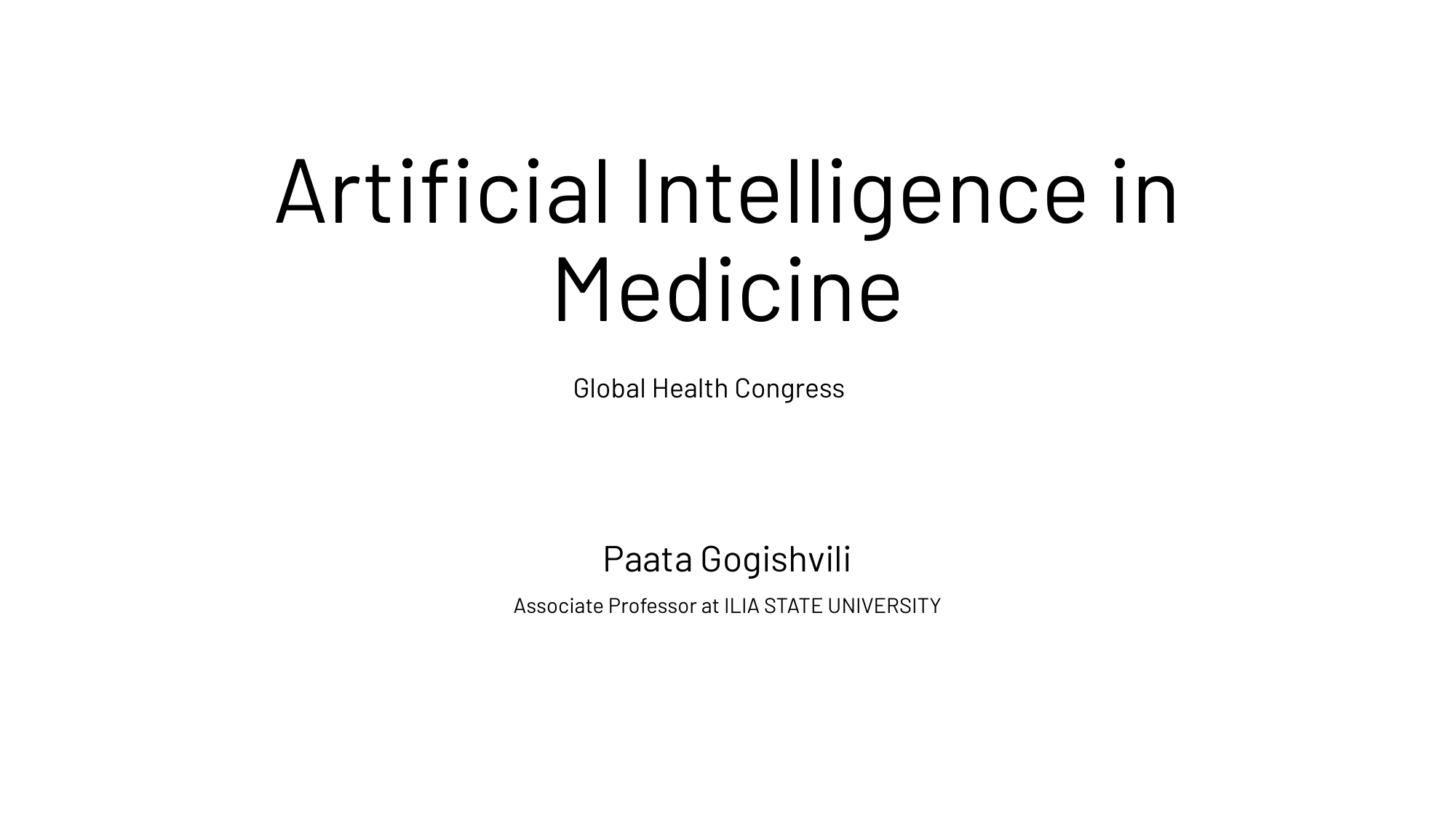

# Artificial Intelligence in Medicine
Global Health Congress
Paata Gogishvili
Associate Professor at ILIA STATE UNIVERSITY